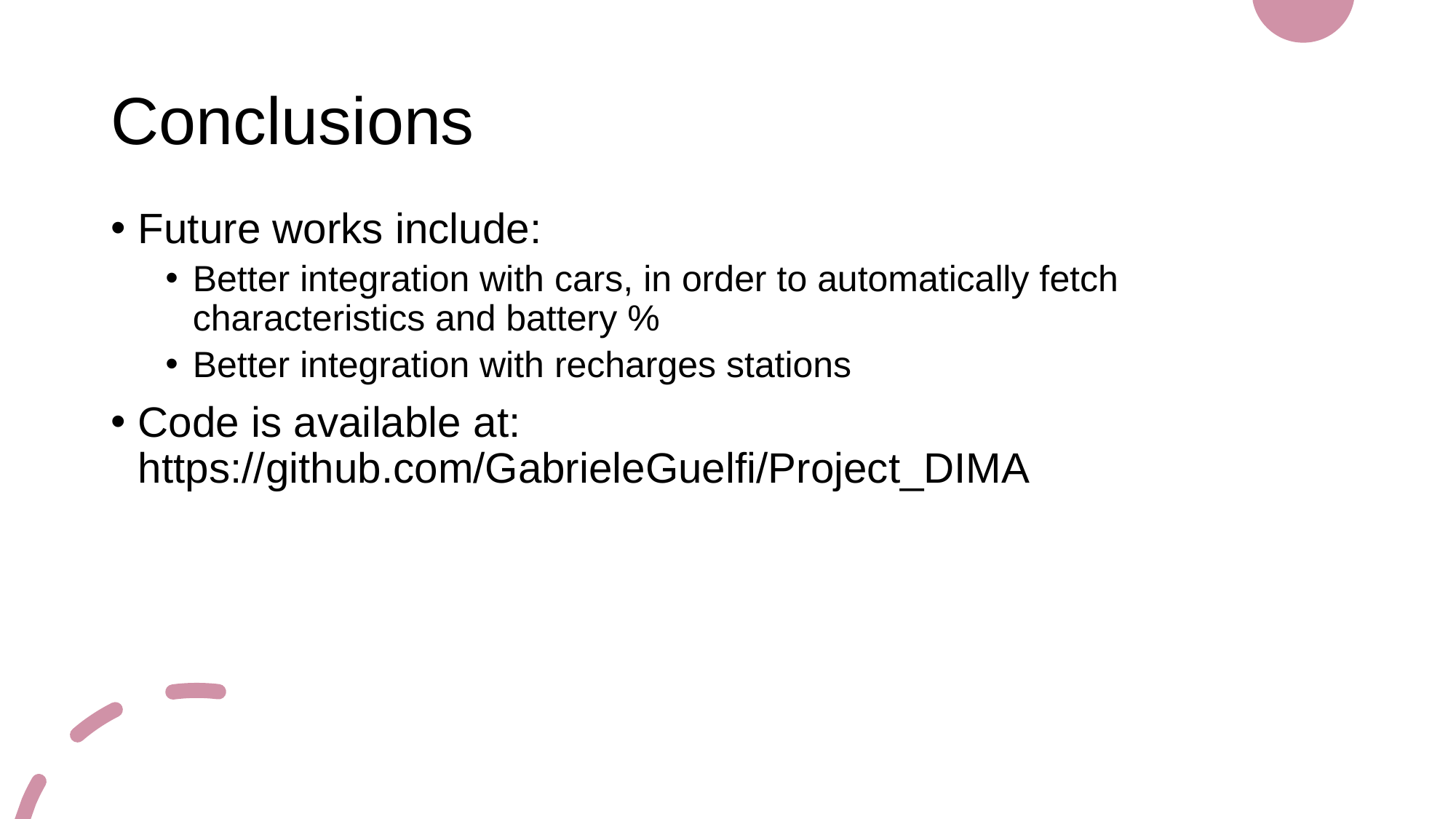

# Conclusions
Future works include:
Better integration with cars, in order to automatically fetch characteristics and battery %
Better integration with recharges stations
Code is available at: 
https://github.com/GabrieleGuelfi/Project_DIMA